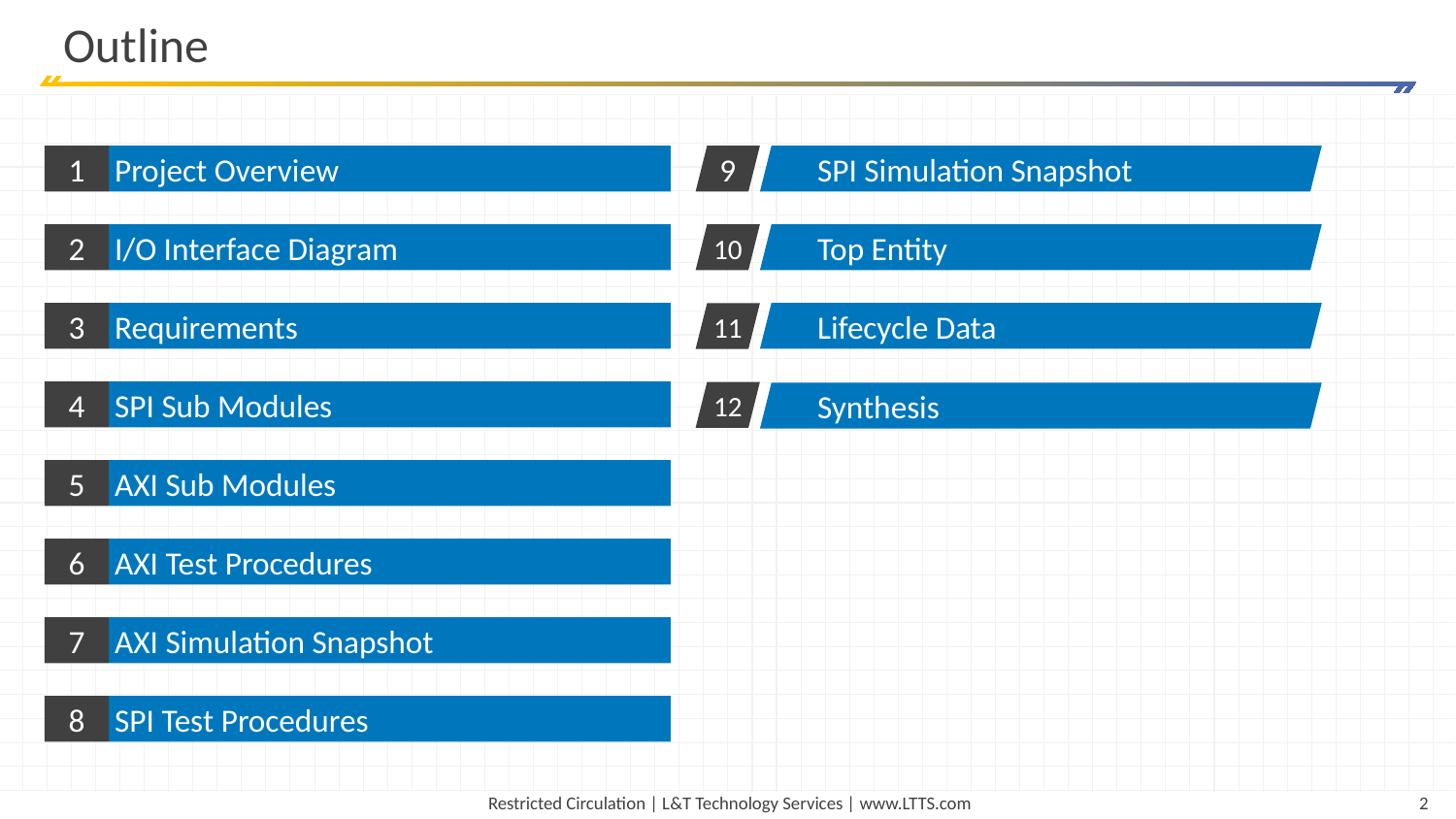

# Outline
1
Project Overview
9
SPI Simulation Snapshot
2
I/O Interface Diagram
10
Top Entity
3
Requirements​
Lifecycle Data
11
4
SPI Sub Modules
12
Synthesis
5
AXI Sub Modules
6
AXI Test Procedures
7
AXI Simulation Snapshot
8
SPI Test Procedures